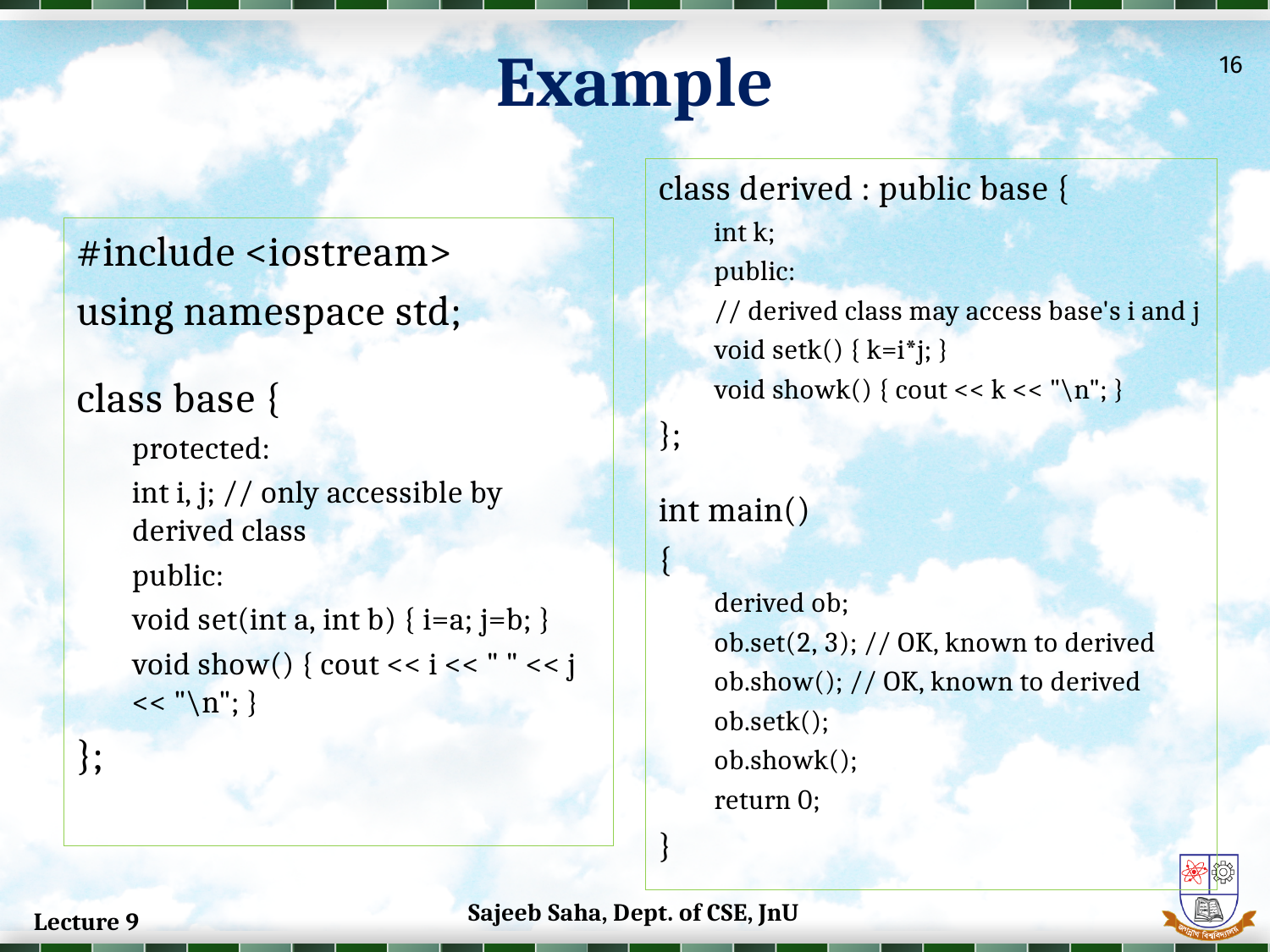

Example
16
class derived : public base {
int k;
public:
// derived class may access base's i and j
void setk() { k=i*j; }
void showk() { cout << k << "\n"; }
};

int main()
{
derived ob;
ob.set(2, 3); // OK, known to derived
ob.show(); // OK, known to derived
ob.setk();
ob.showk();
return 0;
}
#include <iostream>
using namespace std;

class base {
protected:
int i, j; // only accessible by derived class
public:
void set(int a, int b) { i=a; j=b; }
void show() { cout << i << " " << j << "\n"; }
};

Sajeeb Saha, Dept. of CSE, JnU